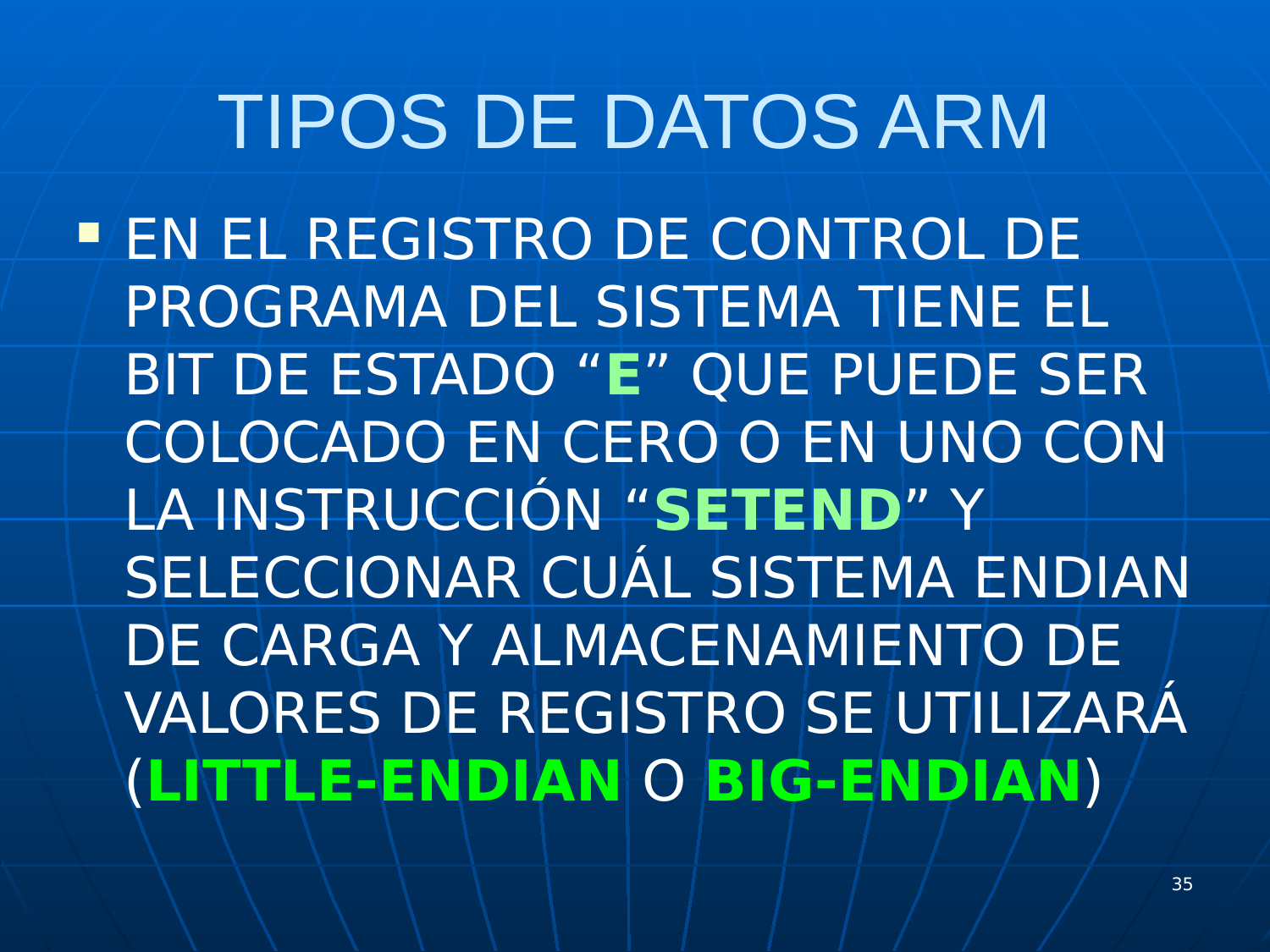

# TIPOS DE DATOS ARM
EN EL REGISTRO DE CONTROL DE PROGRAMA DEL SISTEMA TIENE EL BIT DE ESTADO “E” QUE PUEDE SER COLOCADO EN CERO O EN UNO CON LA INSTRUCCIÓN “SETEND” Y SELECCIONAR CUÁL SISTEMA ENDIAN DE CARGA Y ALMACENAMIENTO DE VALORES DE REGISTRO SE UTILIZARÁ (LITTLE-ENDIAN O BIG-ENDIAN)
35